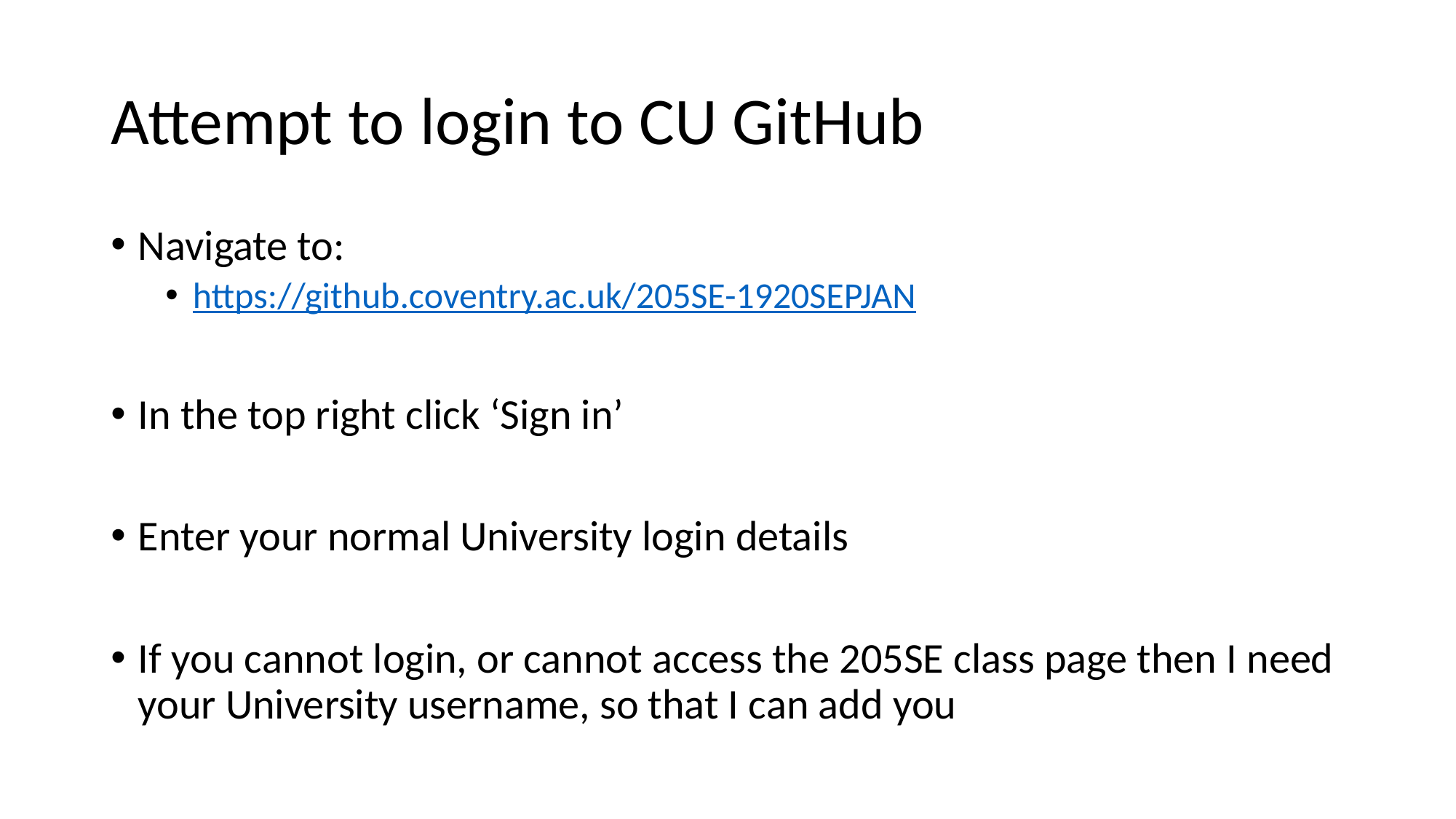

# Attempt to login to CU GitHub
Navigate to:
https://github.coventry.ac.uk/205SE-1920SEPJAN

In the top right click ‘Sign in’

Enter your normal University login details

If you cannot login, or cannot access the 205SE class page then I need your University username, so that I can add you